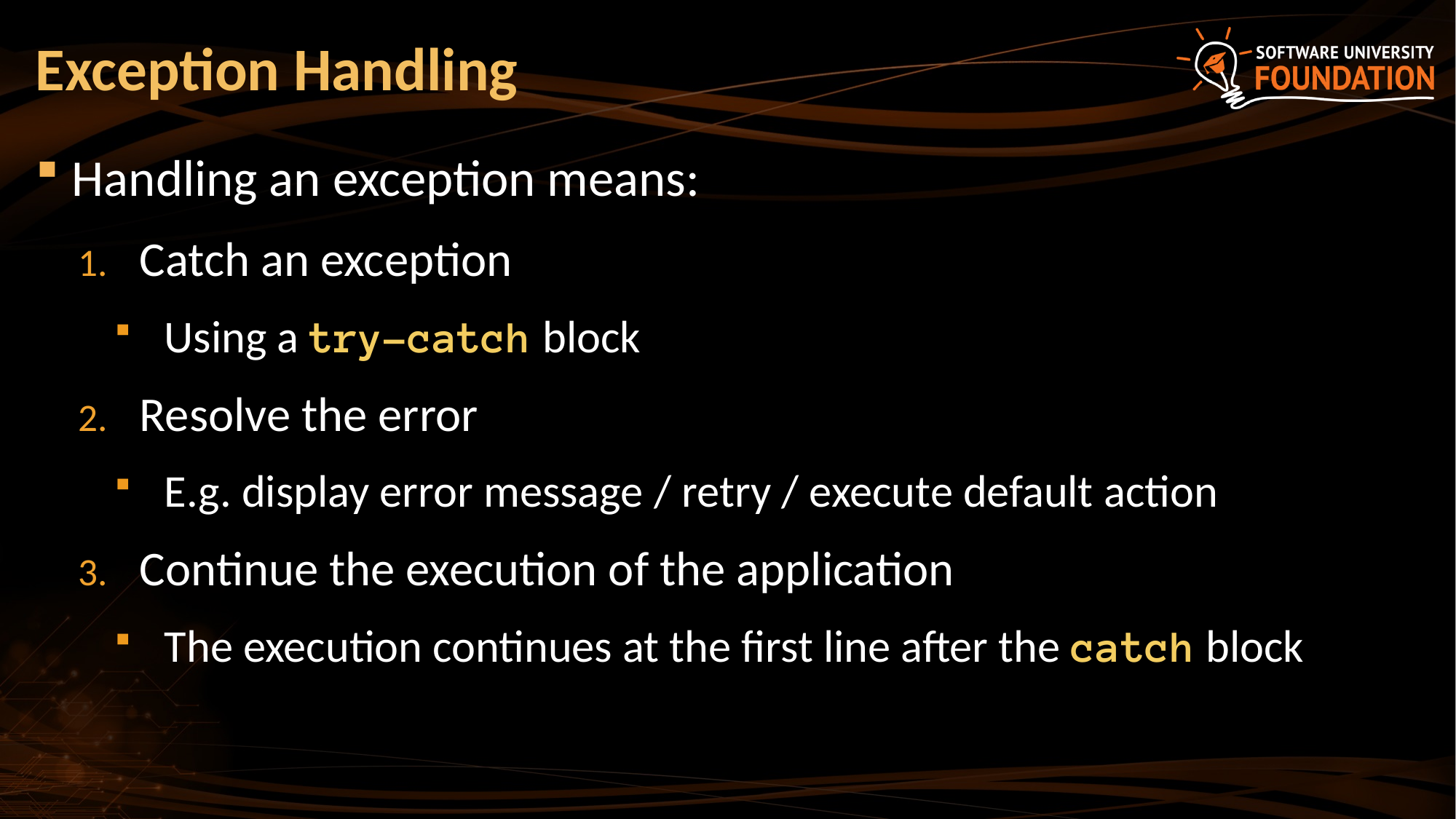

# Exception Handling
Handling an exception means:
Catch an exception
Using a try-catch block
Resolve the error
E.g. display error message / retry / execute default action
Continue the execution of the application
The execution continues at the first line after the catch block